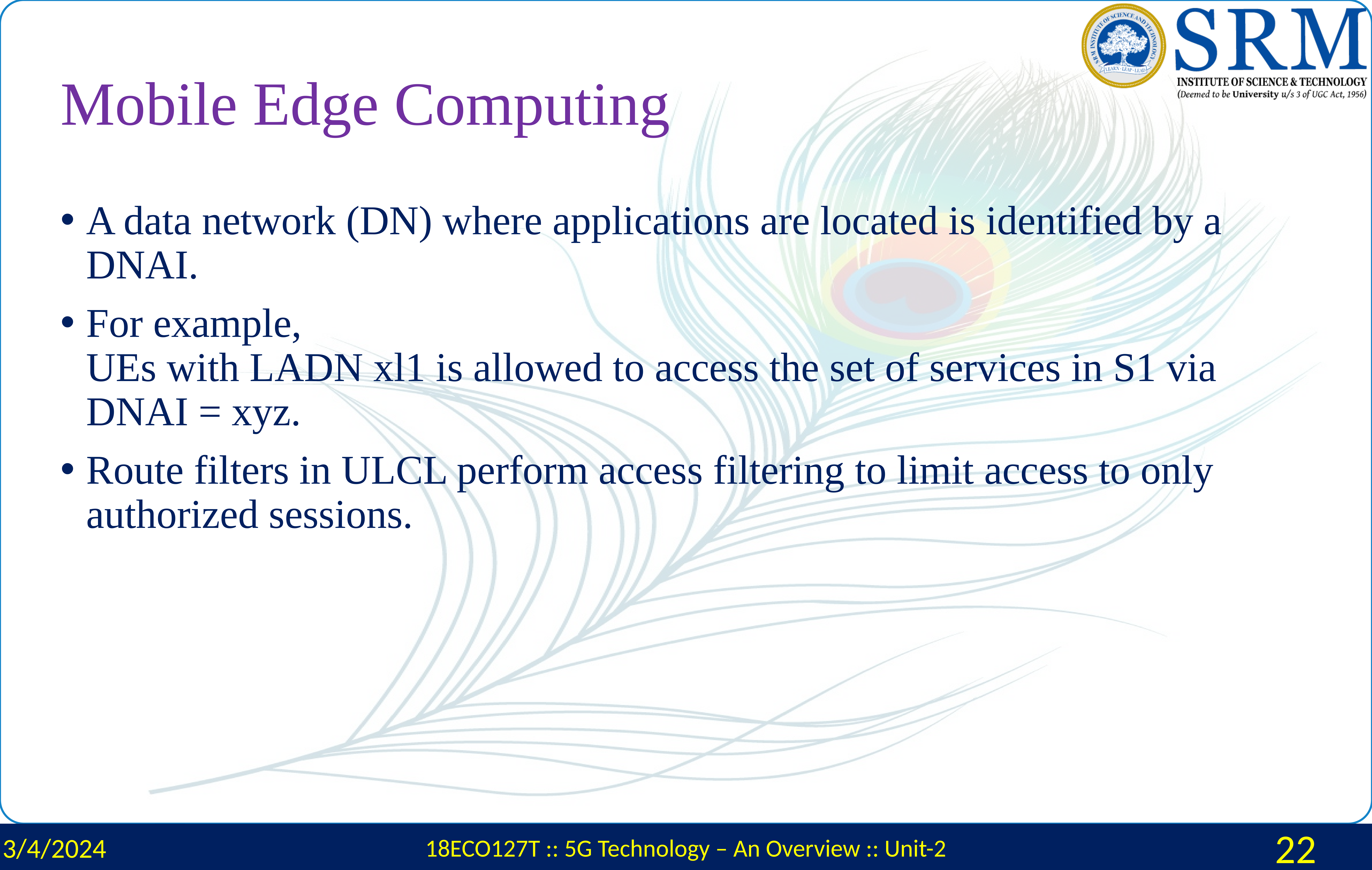

# Mobile Edge Computing
A data network (DN) where applications are located is identified by a DNAI.
For example,
UEs with LADN xl1 is allowed to access the set of services in S1 via DNAI = xyz.
Route filters in ULCL perform access filtering to limit access to only authorized sessions.

3/4/2024
18ECO127T :: 5G Technology – An Overview :: Unit-2
22